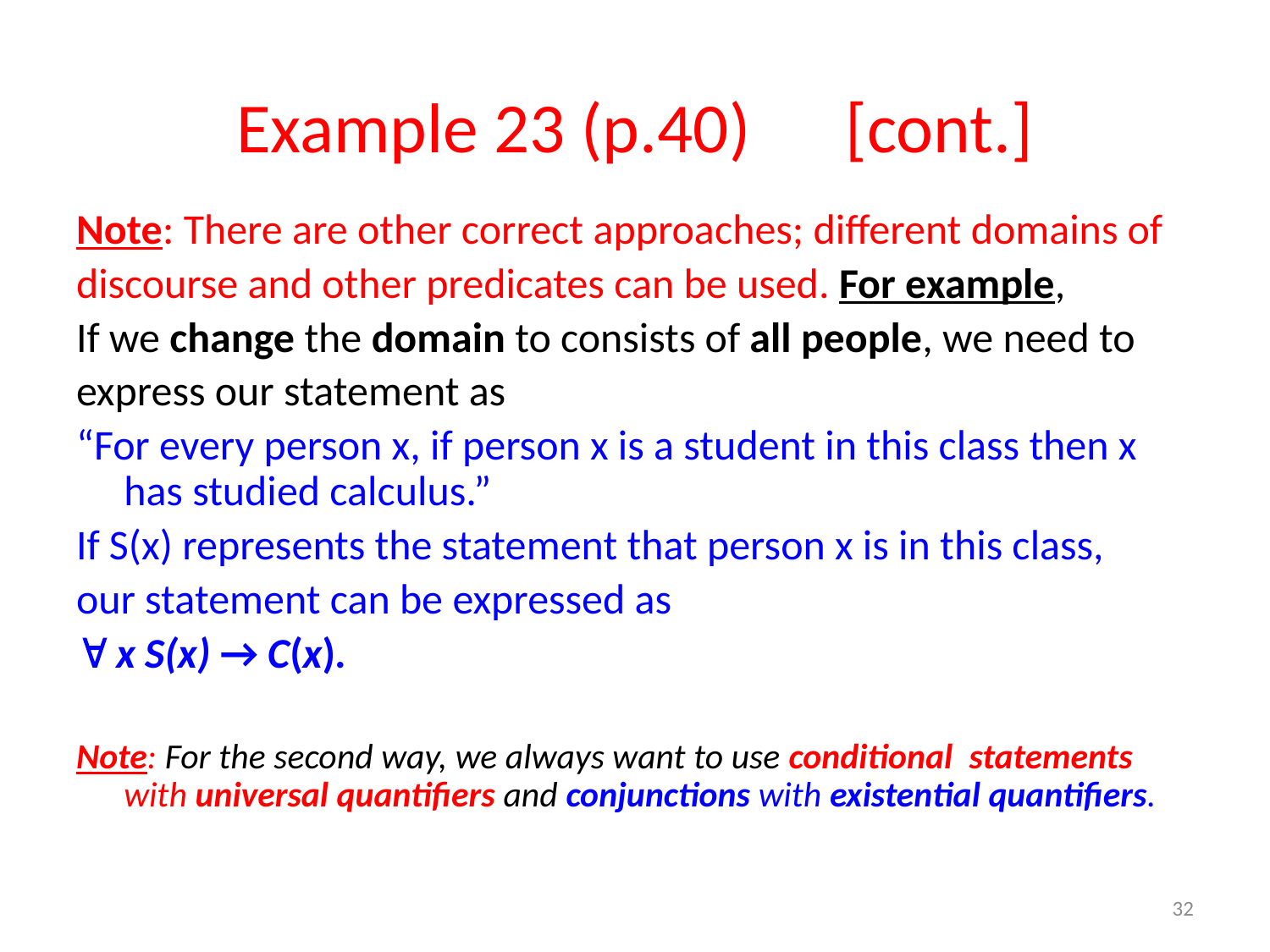

# Example 23 (p.40)      [cont.]
Note: There are other correct approaches; different domains of
discourse and other predicates can be used. For example,
If we change the domain to consists of all people, we need to
express our statement as
“For every person x, if person x is a student in this class then x has studied calculus.”
If S(x) represents the statement that person x is in this class,
our statement can be expressed as
∀ x S(x) → C(x).

Note: For the second way, we always want to use conditional  statements with universal quantifiers and conjunctions with existential quantifiers.

32